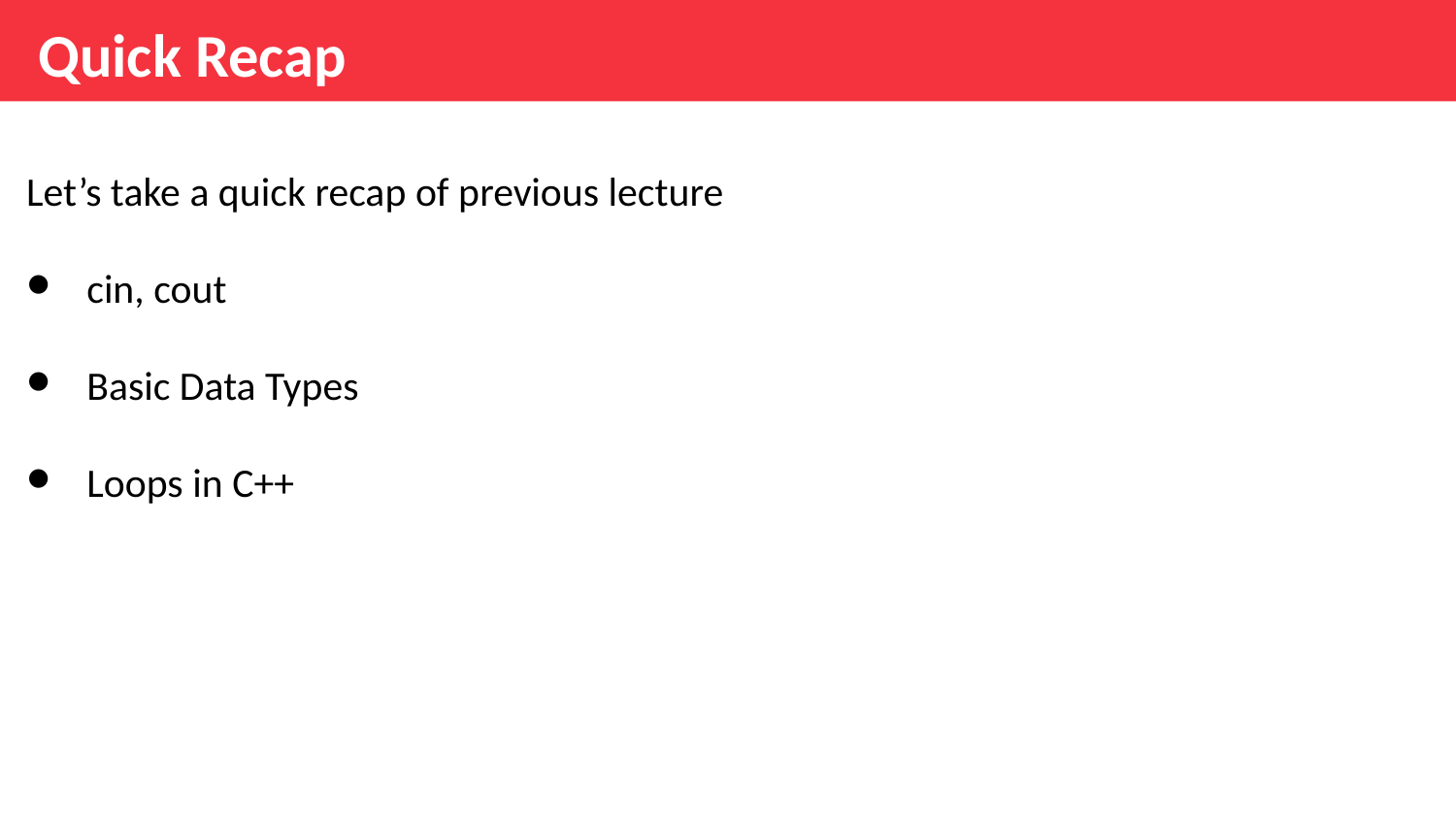

Quick Recap

Let’s take a quick recap of previous lecture
cin, cout
Basic Data Types
Loops in C++